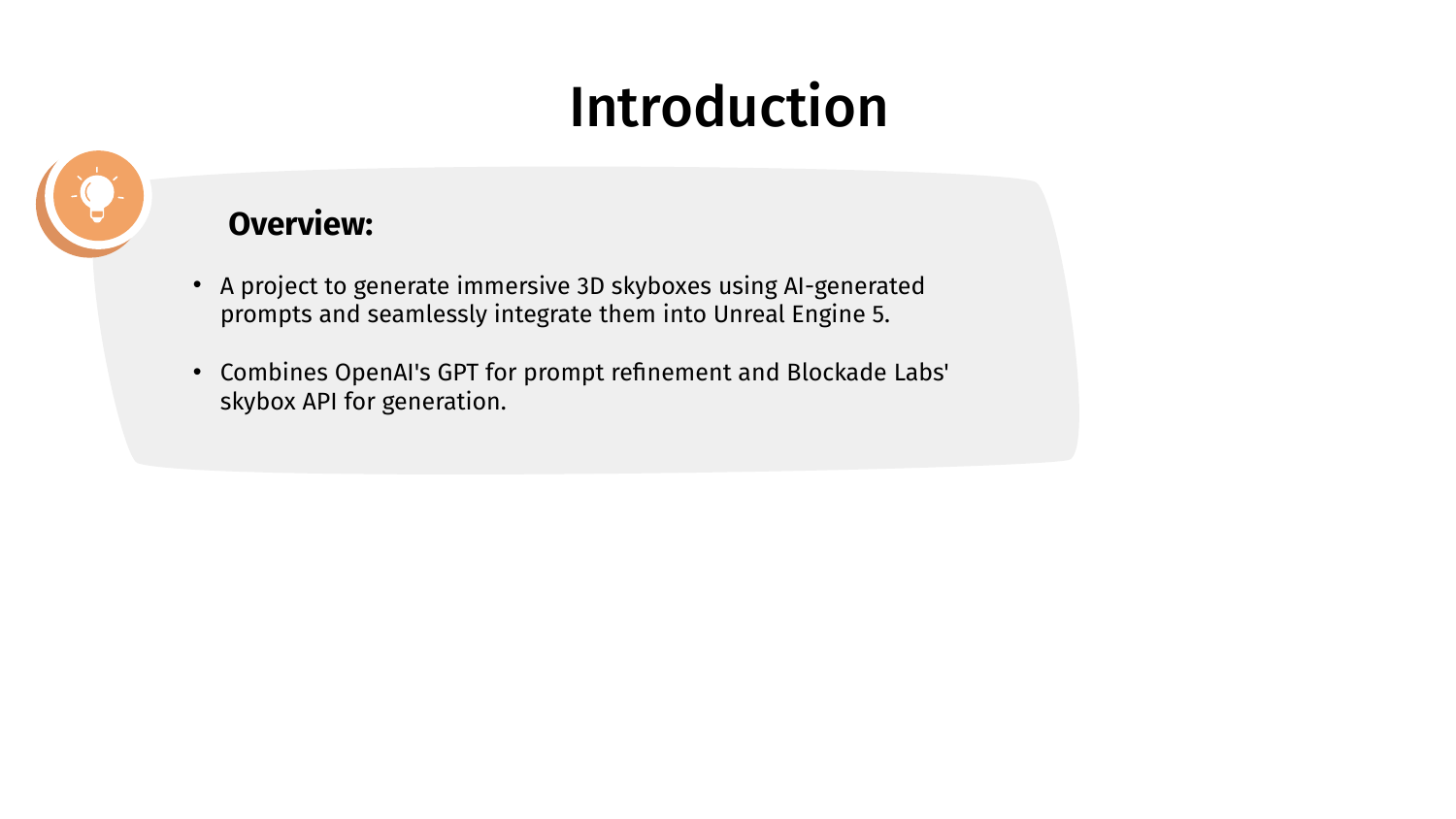

Introduction

Overview:
A project to generate immersive 3D skyboxes using AI-generated prompts and seamlessly integrate them into Unreal Engine 5.

Combines OpenAI's GPT for prompt refinement and Blockade Labs' skybox API for generation.